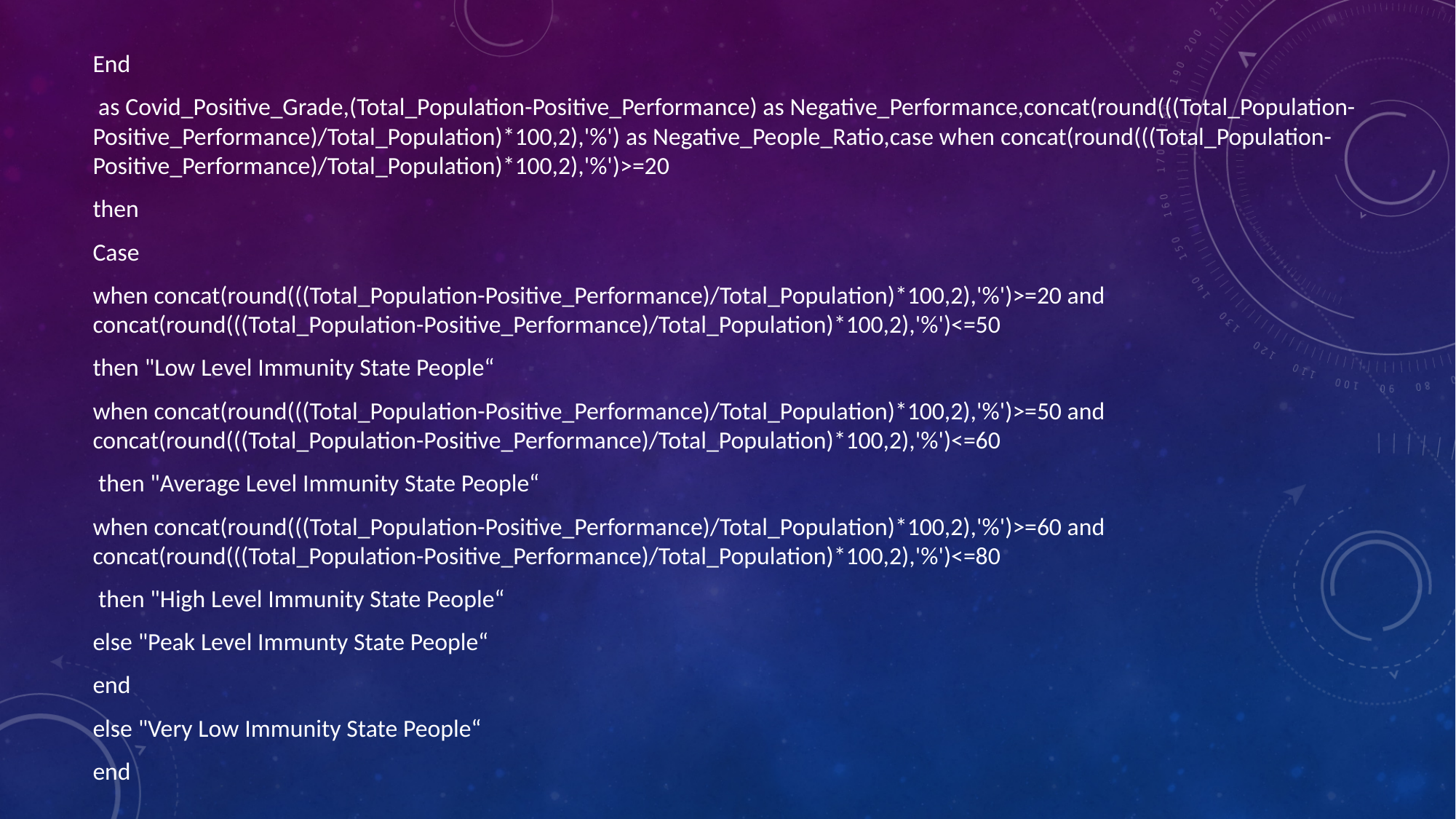

End
 as Covid_Positive_Grade,(Total_Population-Positive_Performance) as Negative_Performance,concat(round(((Total_Population-Positive_Performance)/Total_Population)*100,2),'%') as Negative_People_Ratio,case when concat(round(((Total_Population-Positive_Performance)/Total_Population)*100,2),'%')>=20
then
Case
when concat(round(((Total_Population-Positive_Performance)/Total_Population)*100,2),'%')>=20 and      concat(round(((Total_Population-Positive_Performance)/Total_Population)*100,2),'%')<=50
then "Low Level Immunity State People“
when concat(round(((Total_Population-Positive_Performance)/Total_Population)*100,2),'%')>=50 and      concat(round(((Total_Population-Positive_Performance)/Total_Population)*100,2),'%')<=60
 then "Average Level Immunity State People“
when concat(round(((Total_Population-Positive_Performance)/Total_Population)*100,2),'%')>=60 and      concat(round(((Total_Population-Positive_Performance)/Total_Population)*100,2),'%')<=80
 then "High Level Immunity State People“
else "Peak Level Immunty State People“
end
else "Very Low Immunity State People“
end
# .